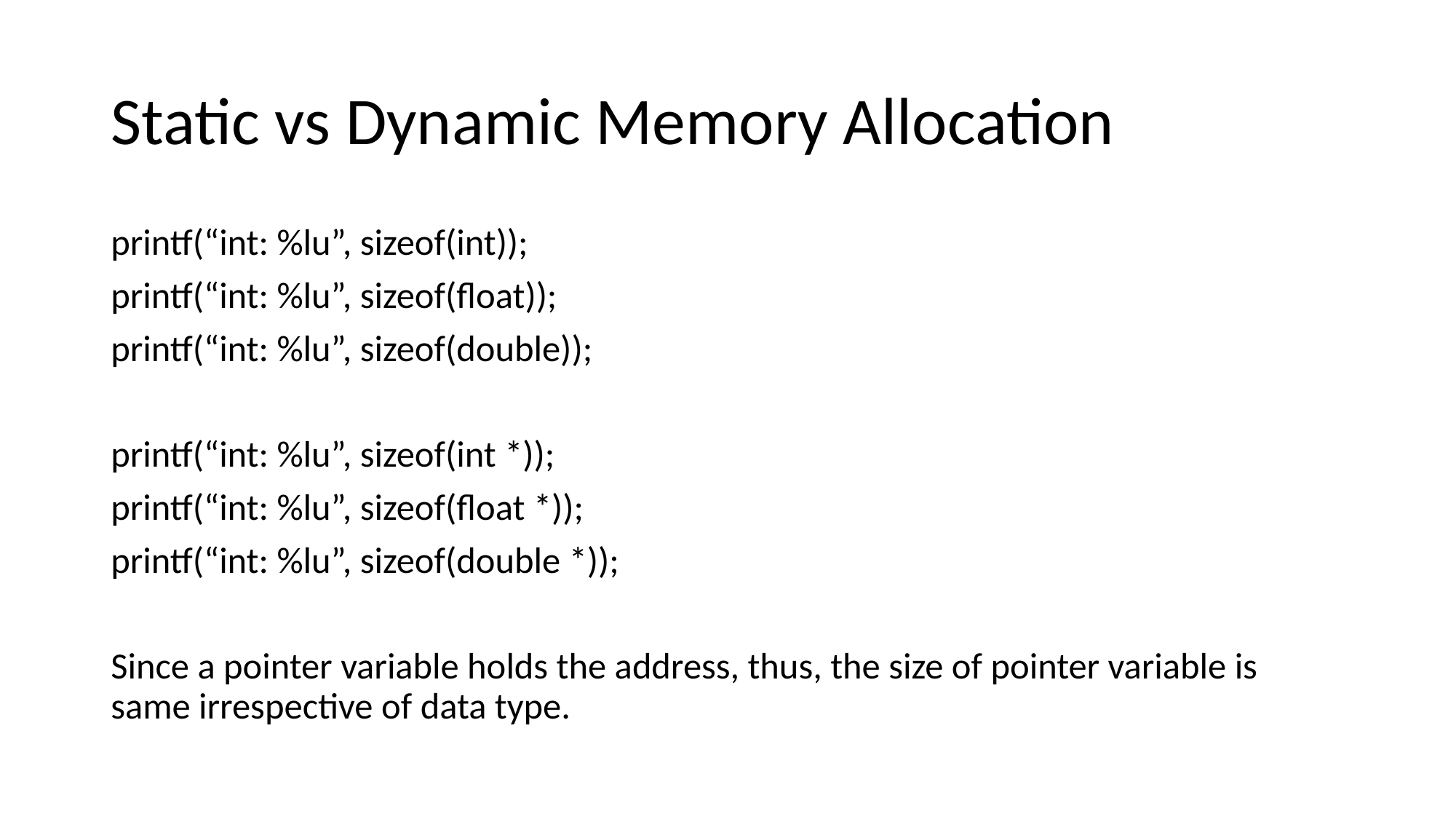

# Static vs Dynamic Memory Allocation
printf(“int: %lu”, sizeof(int));
printf(“int: %lu”, sizeof(float));
printf(“int: %lu”, sizeof(double));

printf(“int: %lu”, sizeof(int *));
printf(“int: %lu”, sizeof(float *));
printf(“int: %lu”, sizeof(double *));

Since a pointer variable holds the address, thus, the size of pointer variable is same irrespective of data type.